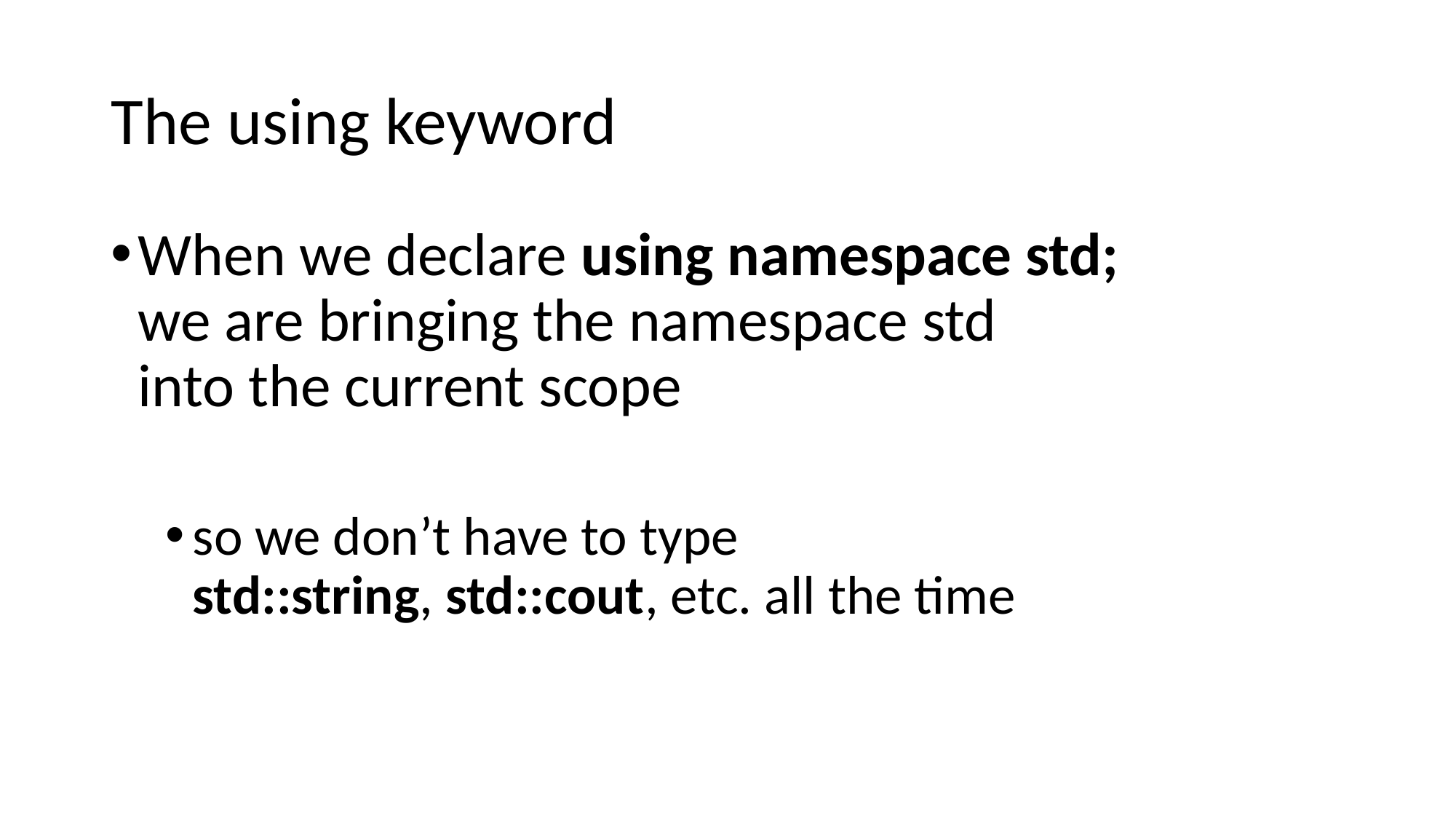

# The using keyword
When we declare using namespace std;
we are bringing the namespace std
into the current scope

so we don’t have to type
std::string, std::cout, etc. all the time